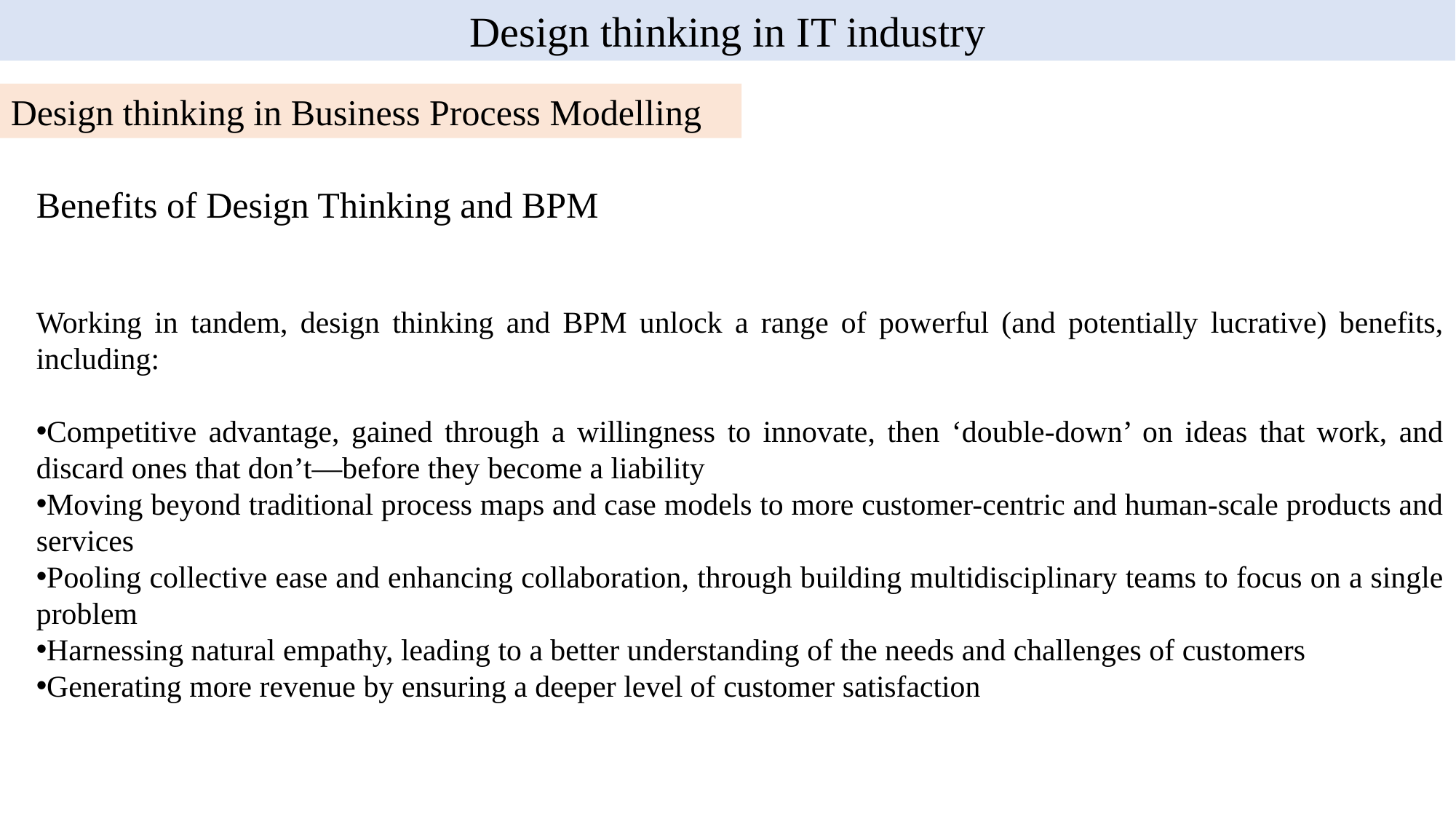

Design thinking in IT industry
Design thinking in Business Process Modelling
Benefits of Design Thinking and BPM
Working in tandem, design thinking and BPM unlock a range of powerful (and potentially lucrative) benefits, including:

Competitive advantage, gained through a willingness to innovate, then ‘double-down’ on ideas that work, and discard ones that don’t—before they become a liability
Moving beyond traditional process maps and case models to more customer-centric and human-scale products and services
Pooling collective ease and enhancing collaboration, through building multidisciplinary teams to focus on a single problem
Harnessing natural empathy, leading to a better understanding of the needs and challenges of customers
Generating more revenue by ensuring a deeper level of customer satisfaction